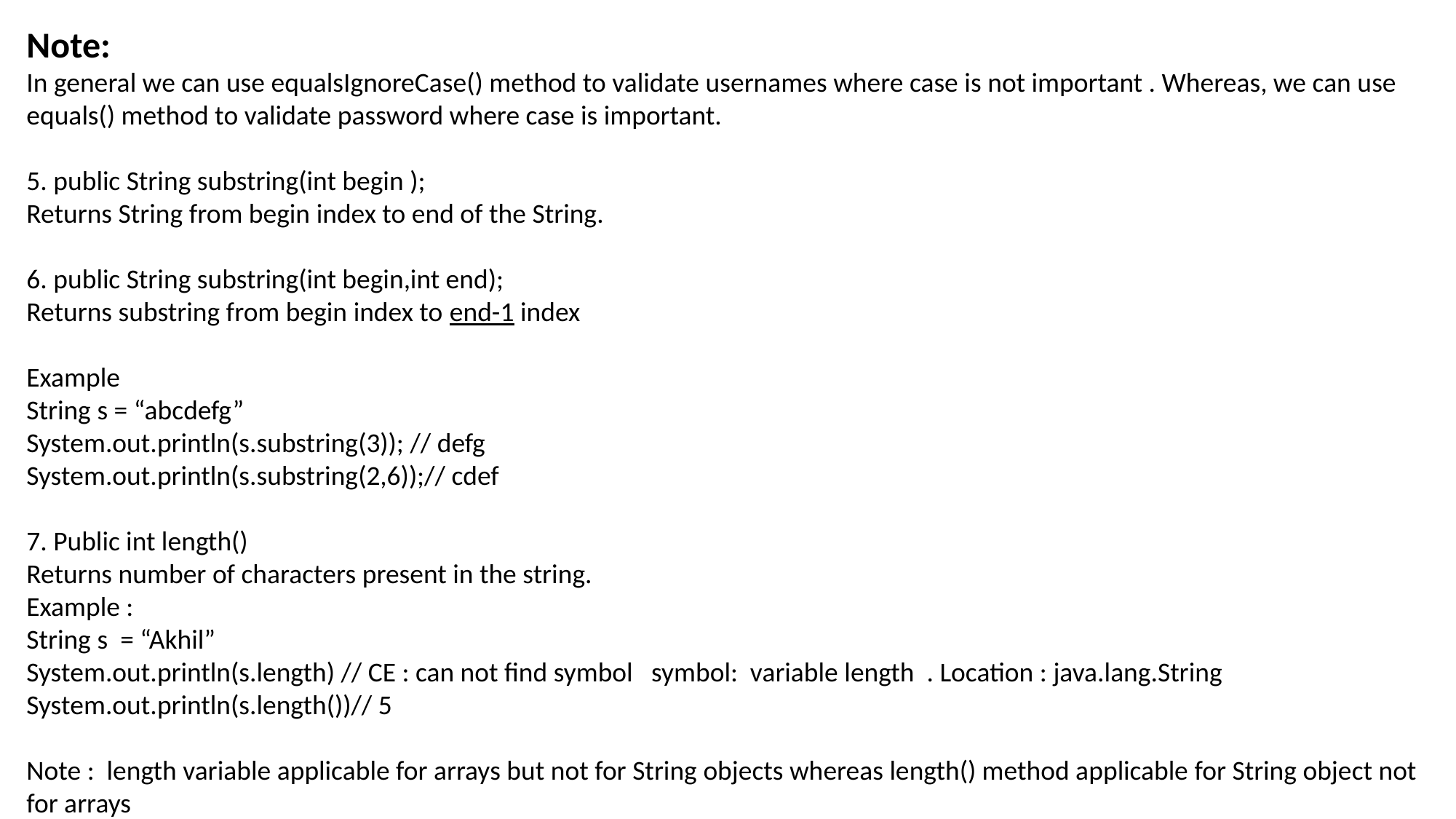

Note:
In general we can use equalsIgnoreCase() method to validate usernames where case is not important . Whereas, we can use equals() method to validate password where case is important.

5. public String substring(int begin );
Returns String from begin index to end of the String.

6. public String substring(int begin,int end);
Returns substring from begin index to end-1 index

Example
String s = “abcdefg”
System.out.println(s.substring(3)); // defg
System.out.println(s.substring(2,6));// cdef

7. Public int length()
Returns number of characters present in the string.
Example :
String s  = “Akhil”
System.out.println(s.length) // CE : can not find symbol   symbol:  variable length  . Location : java.lang.String
System.out.println(s.length())// 5

Note :  length variable applicable for arrays but not for String objects whereas length() method applicable for String object not for arrays